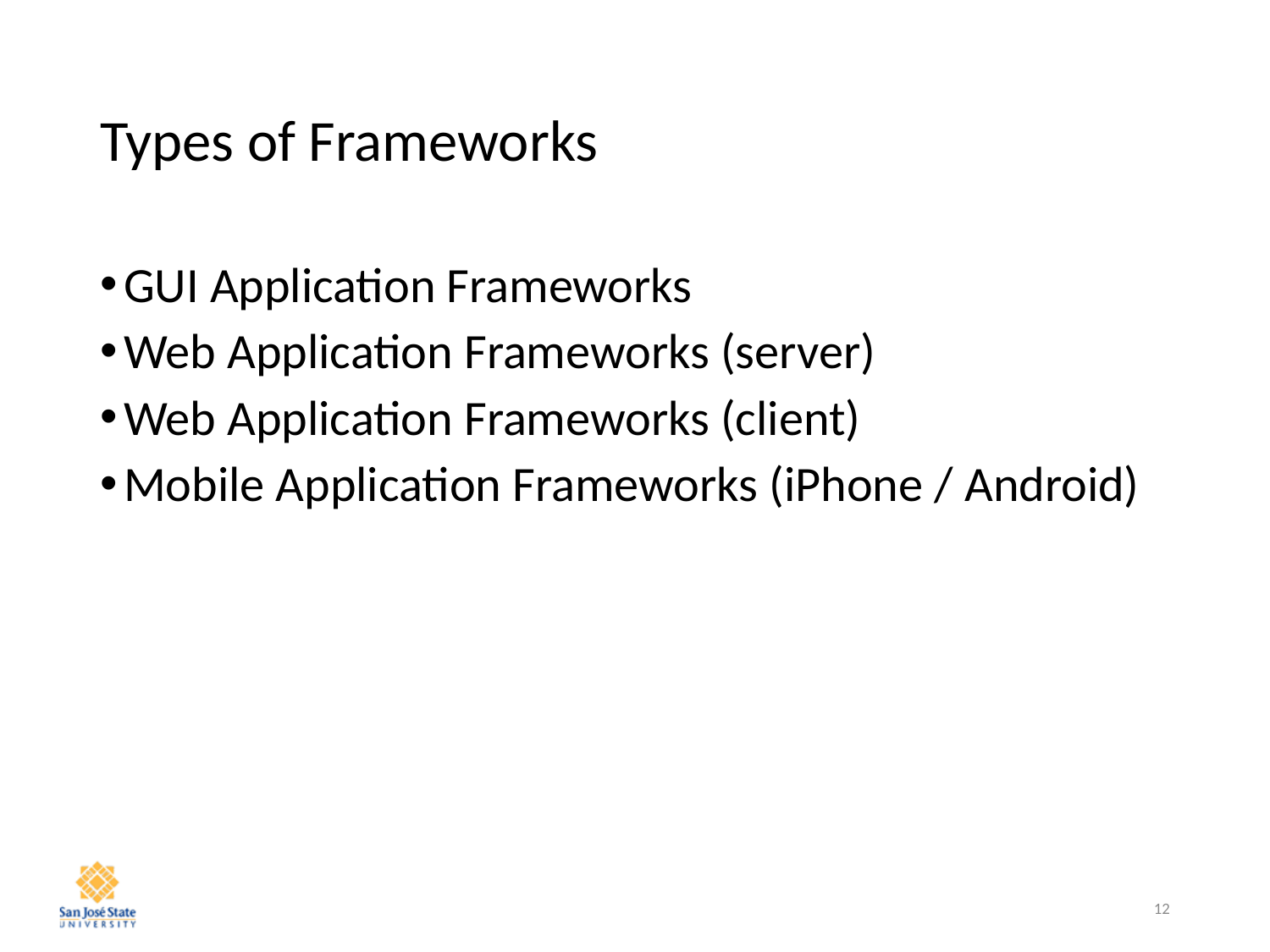

# Types of Frameworks
GUI Application Frameworks
Web Application Frameworks (server)
Web Application Frameworks (client)
Mobile Application Frameworks (iPhone / Android)
12